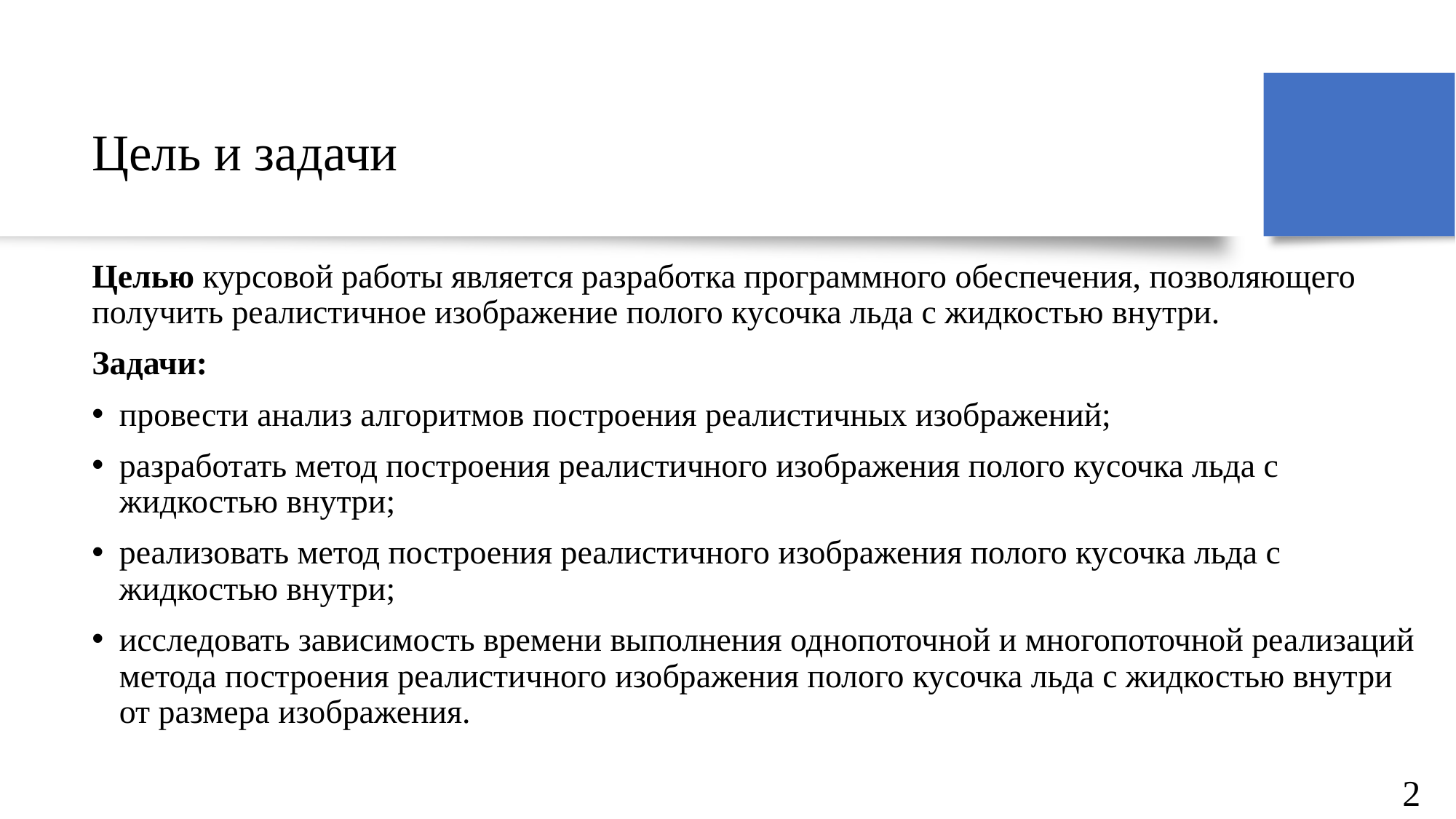

# Цель и задачи
Целью курсовой работы является разработка программного обеспечения, позволяющего получить реалистичное изображение полого кусочка льда с жидкостью внутри.
Задачи:
провести анализ алгоритмов построения реалистичных изображений;
разработать метод построения реалистичного изображения полого кусочка льда с жидкостью внутри;
реализовать метод построения реалистичного изображения полого кусочка льда с жидкостью внутри;
исследовать зависимость времени выполнения однопоточной и многопоточной реализаций метода построения реалистичного изображения полого кусочка льда с жидкостью внутри от размера изображения.